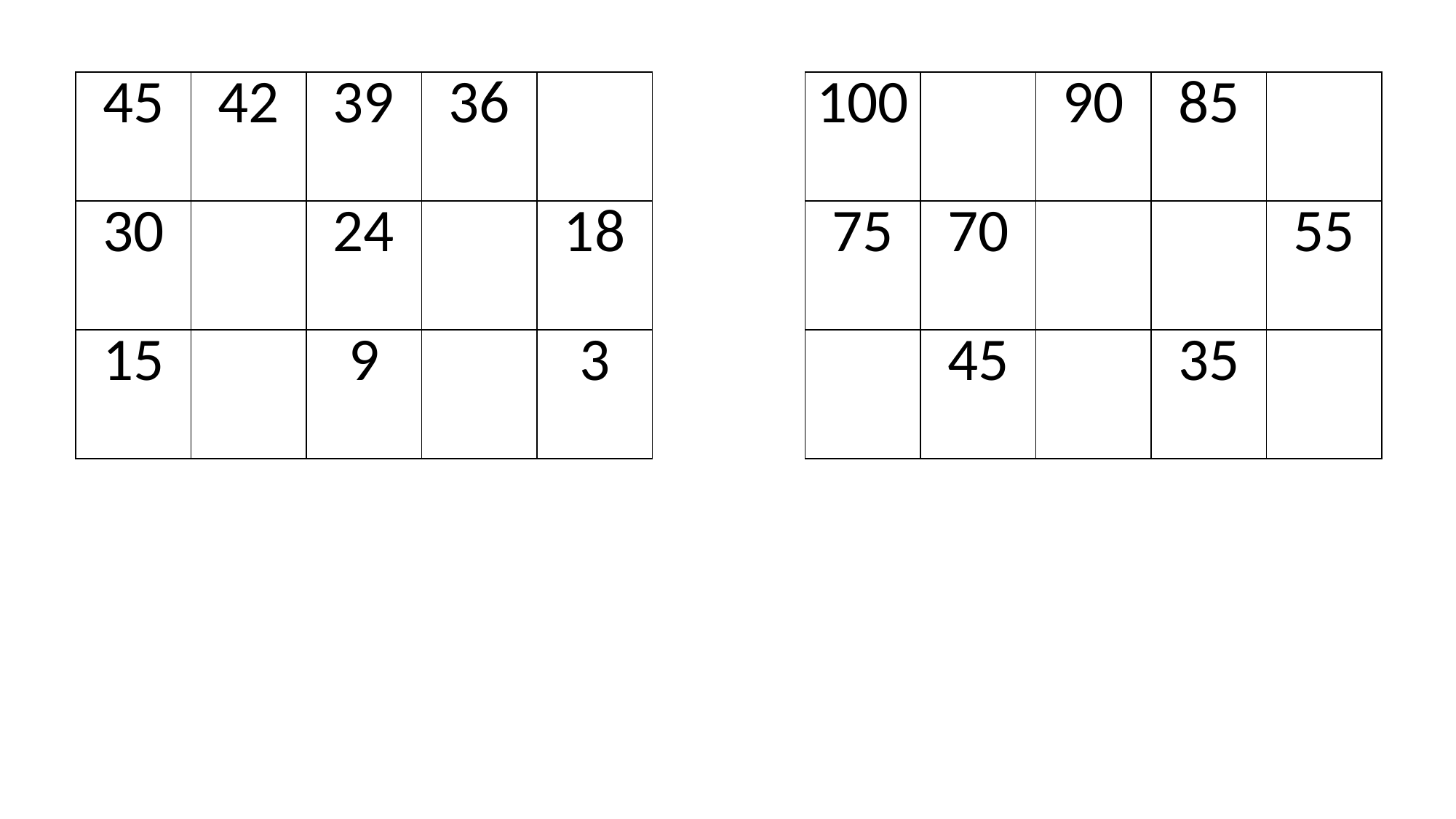

| 45 | 42 | 39 | 36 |  |
| --- | --- | --- | --- | --- |
| 30 |  | 24 |  | 18 |
| 15 |  | 9 |  | 3 |
| 100 |  | 90 | 85 |  |
| --- | --- | --- | --- | --- |
| 75 | 70 |  |  | 55 |
|  | 45 |  | 35 |  |